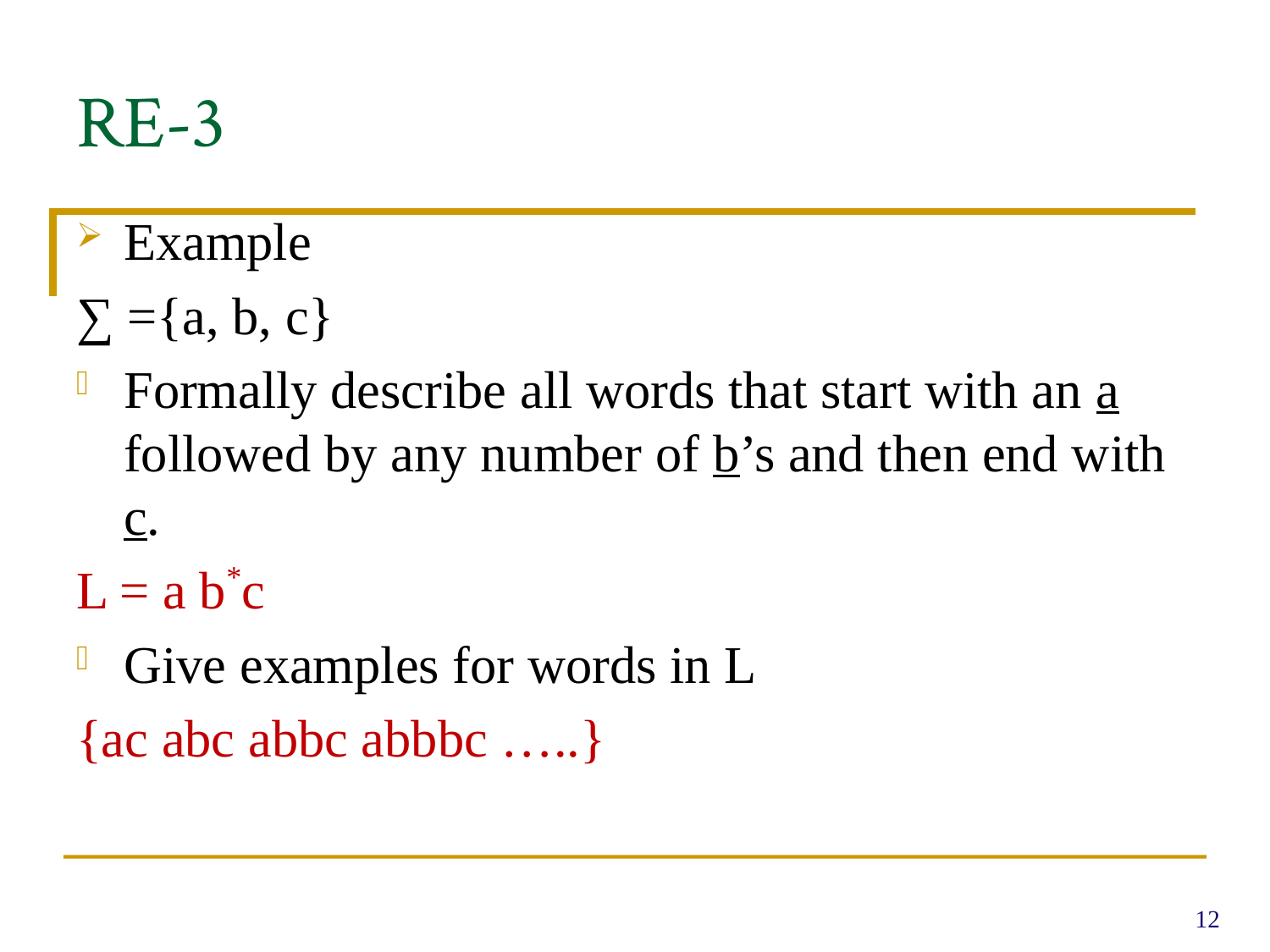

# RE-3
Example
∑ ={a, b, c}
Formally describe all words that start with an a followed by any number of b’s and then end with c.
L = a b*c
Give examples for words in L
{ac abc abbc abbbc …..}

12